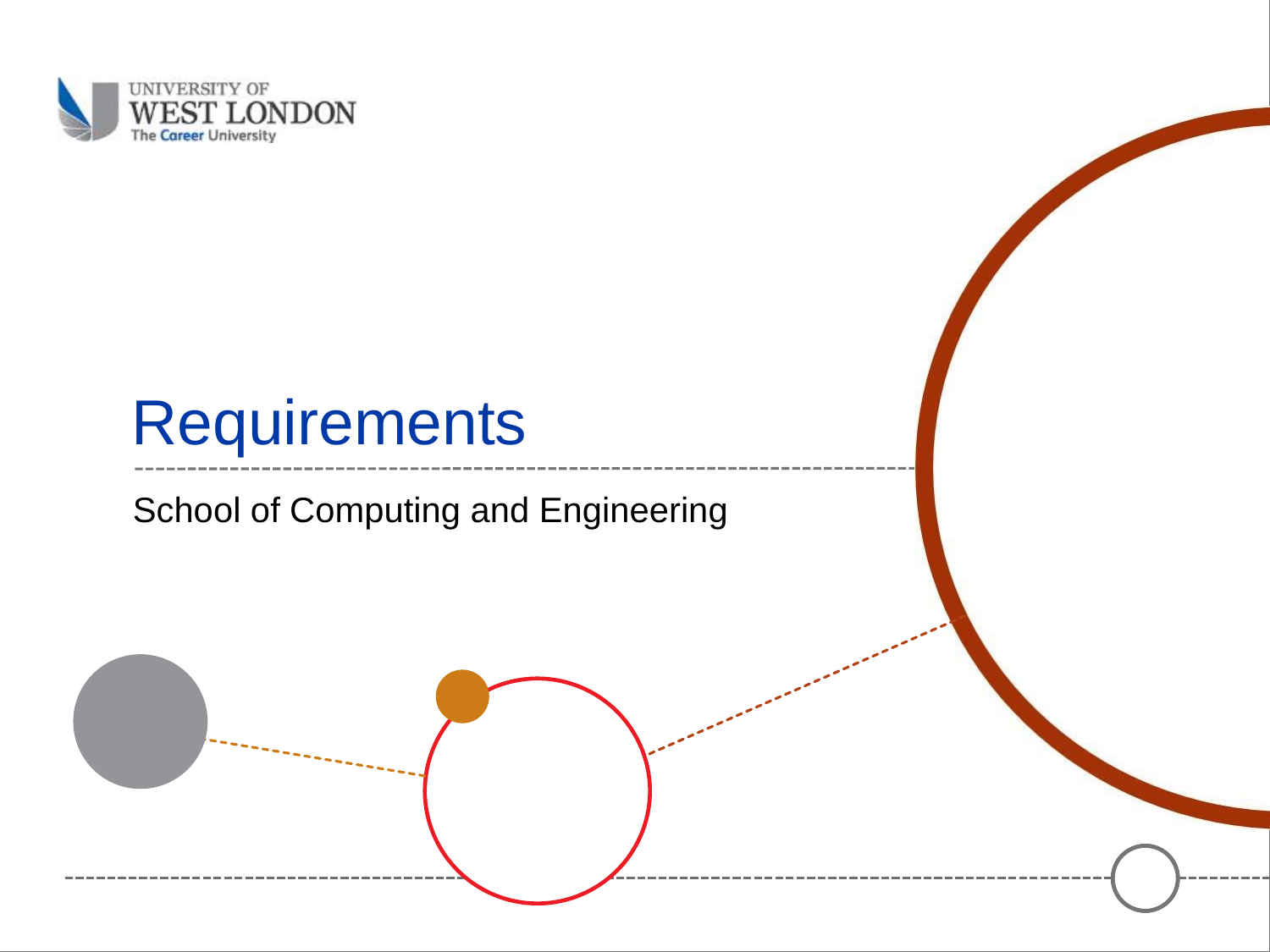

# Requirements
School of Computing and Engineering